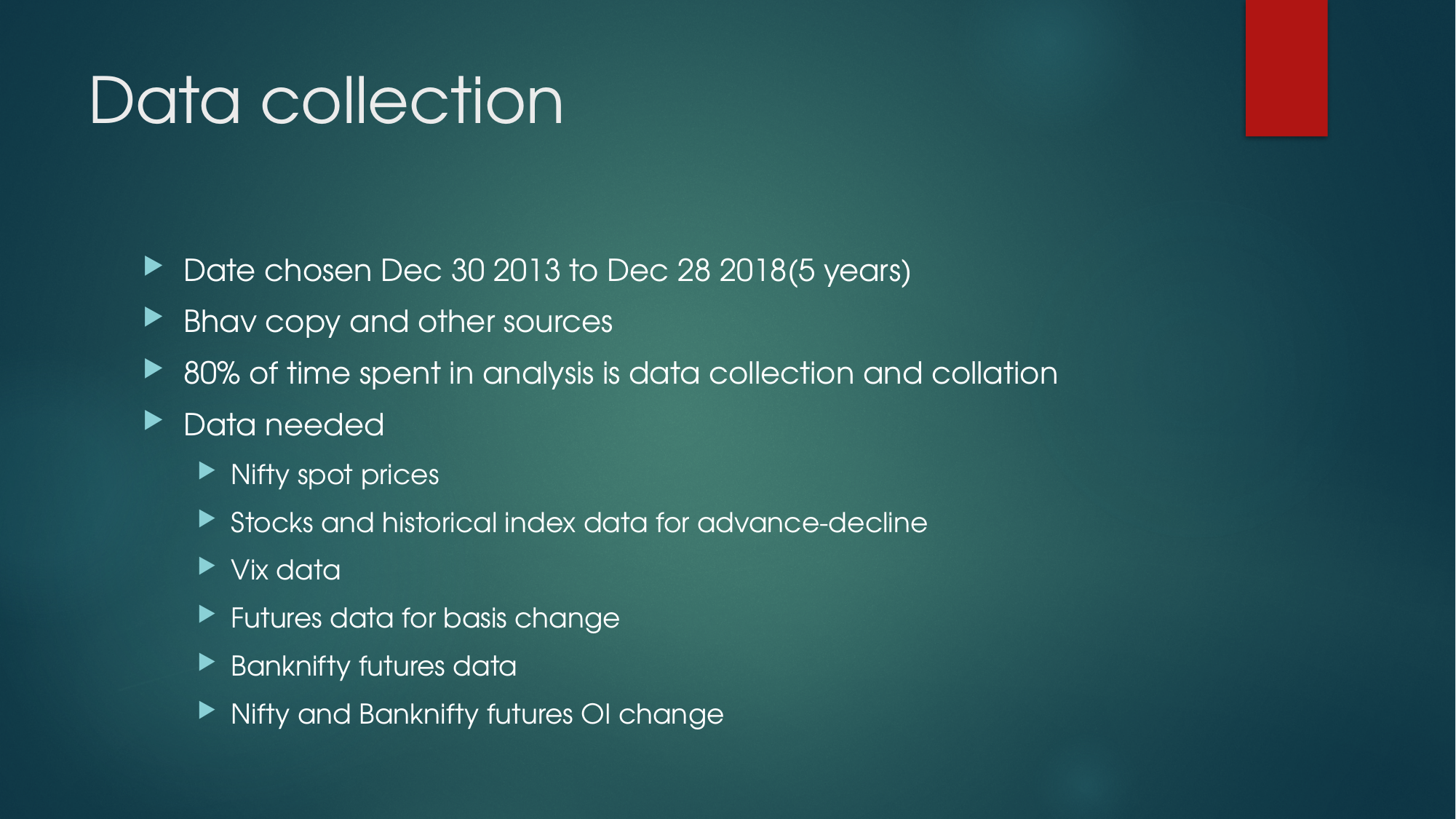

# Data collection
Date chosen Dec 30 2013 to Dec 28 2018(5 years)
Bhav copy and other sources
80% of time spent in analysis is data collection and collation
Data needed
Nifty spot prices
Stocks and historical index data for advance-decline
Vix data
Futures data for basis change
Banknifty futures data
Nifty and Banknifty futures OI change